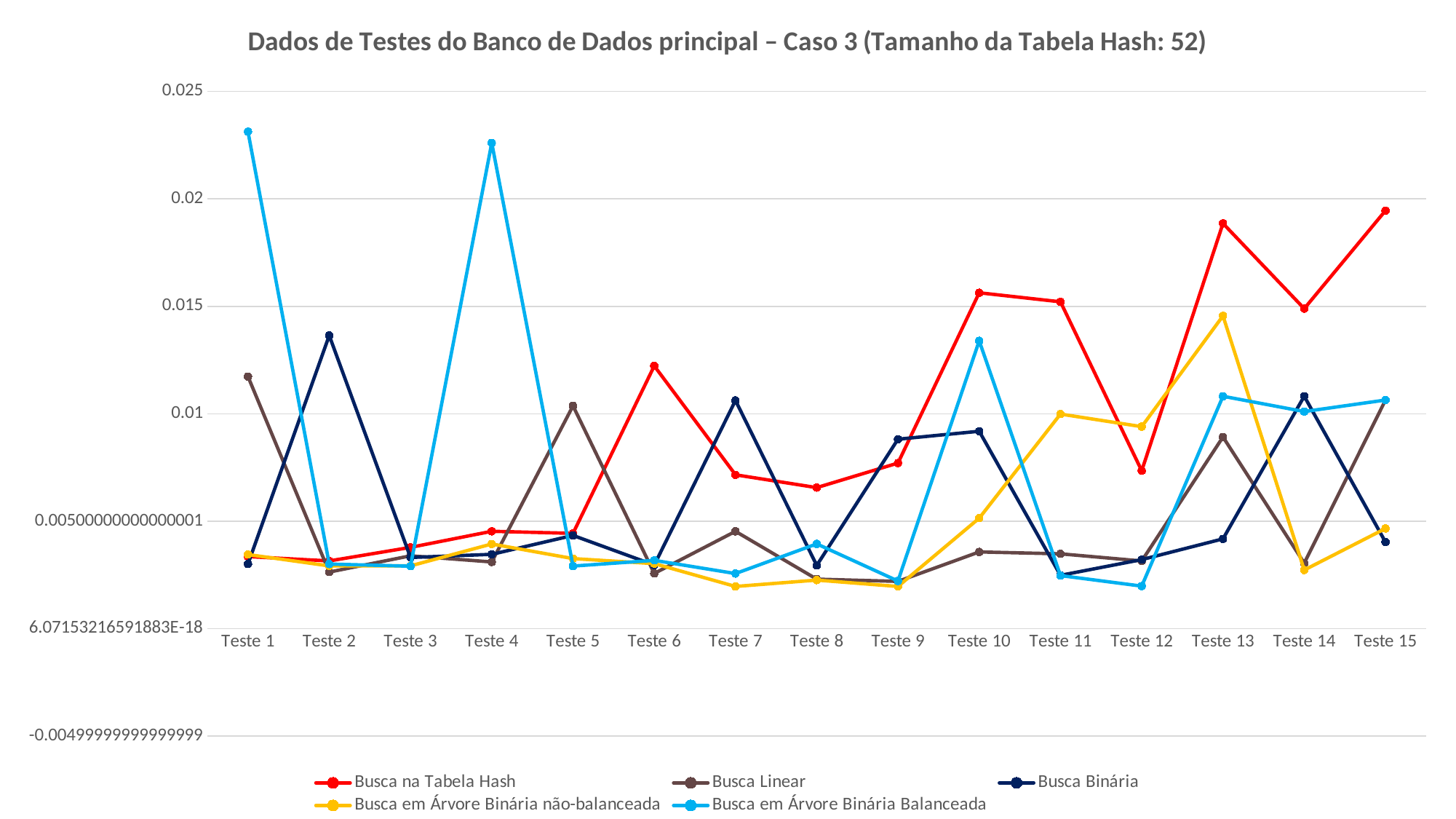

### Chart: Dados de Testes do Banco de Dados principal – Caso 3 (Tamanho da Tabela Hash: 52)

| Category | Busca na Tabela Hash | Busca Linear | Busca Binária | Busca em Árvore Binária não-balanceada | Busca em Árvore Binária Balanceada |
|---|---|---|---|---|---|
| Teste 1 | 0.0033498 | 0.011731 | 0.0030035 | 0.0034434 | 0.0231272 |
| Teste 2 | 0.0031488 | 0.0026297 | 0.0136434 | 0.0029154 | 0.0030017 |
| Teste 3 | 0.0037787 | 0.0033864 | 0.0033089 | 0.0029174 | 0.0029017 |
| Teste 4 | 0.004526 | 0.0031 | 0.003454 | 0.0039357 | 0.0226058 |
| Teste 5 | 0.004431 | 0.010368 | 0.0043348 | 0.0032573 | 0.0029091 |
| Teste 6 | 0.0122265 | 0.0025651 | 0.0029556 | 0.0030225 | 0.003175 |
| Teste 7 | 0.0071549 | 0.0045247 | 0.0106188 | 0.0019589 | 0.0025598 |
| Teste 8 | 0.0065603 | 0.0023005 | 0.0029386 | 0.0022557 | 0.0039403 |
| Teste 9 | 0.007702 | 0.0021961 | 0.0088124 | 0.0019603 | 0.0022143 |
| Teste 10 | 0.0156297 | 0.0035661 | 0.0091829 | 0.0051365 | 0.013393 |
| Teste 11 | 0.0152083 | 0.0034779 | 0.0024777 | 0.0099833 | 0.0024659 |
| Teste 12 | 0.0073449 | 0.0031457 | 0.0032076 | 0.0093968 | 0.0019754 |
| Teste 13 | 0.0188561 | 0.0089171 | 0.0041738 | 0.0145539 | 0.0108126 |
| Teste 14 | 0.0148901 | 0.0030443 | 0.0108148 | 0.0027242 | 0.0100982 |
| Teste 15 | 0.0194546 | 0.0106367 | 0.0040241 | 0.0046577 | 0.0106382 |